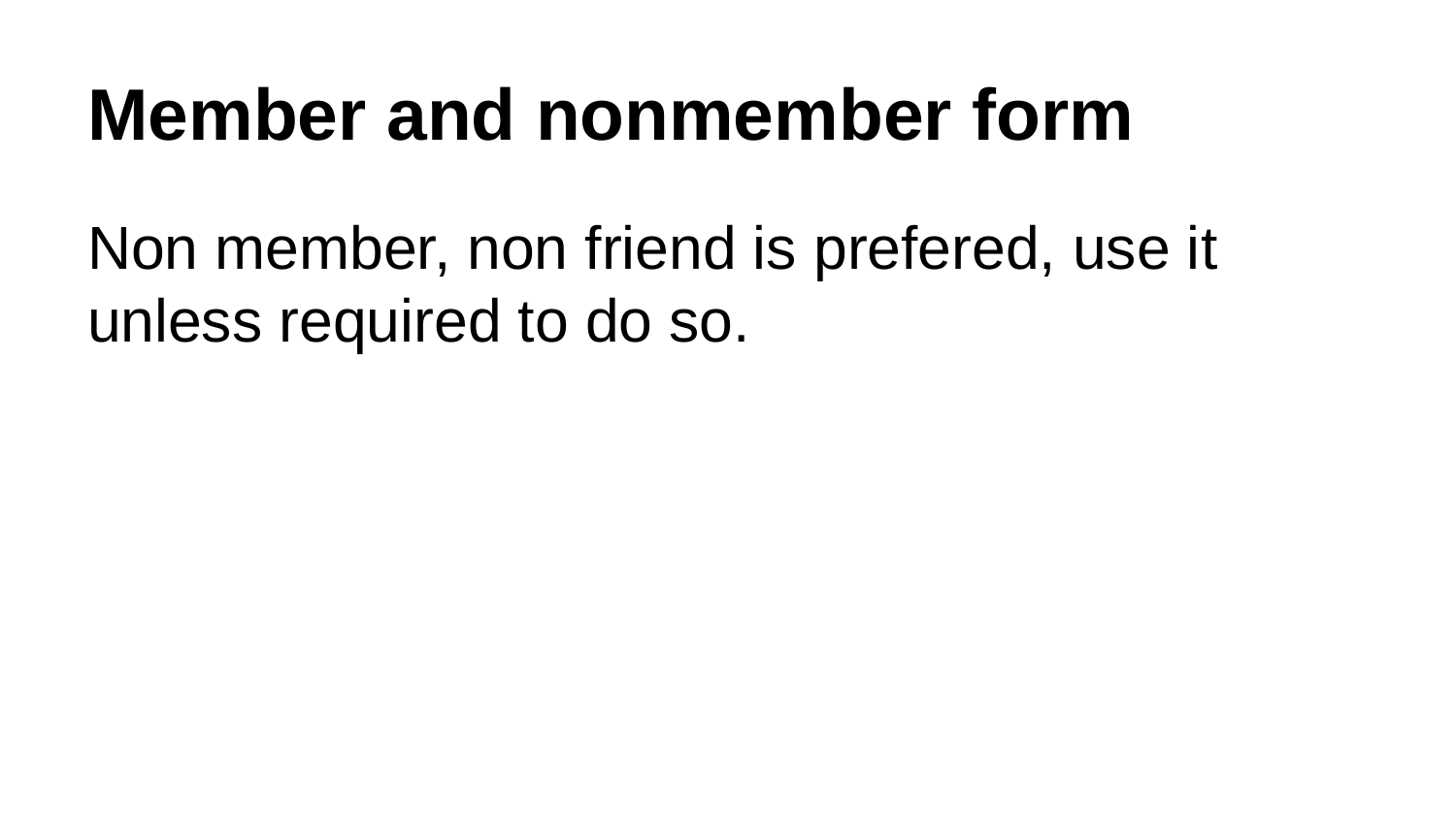

# Member and nonmember form
Non member, non friend is prefered, use it unless required to do so.